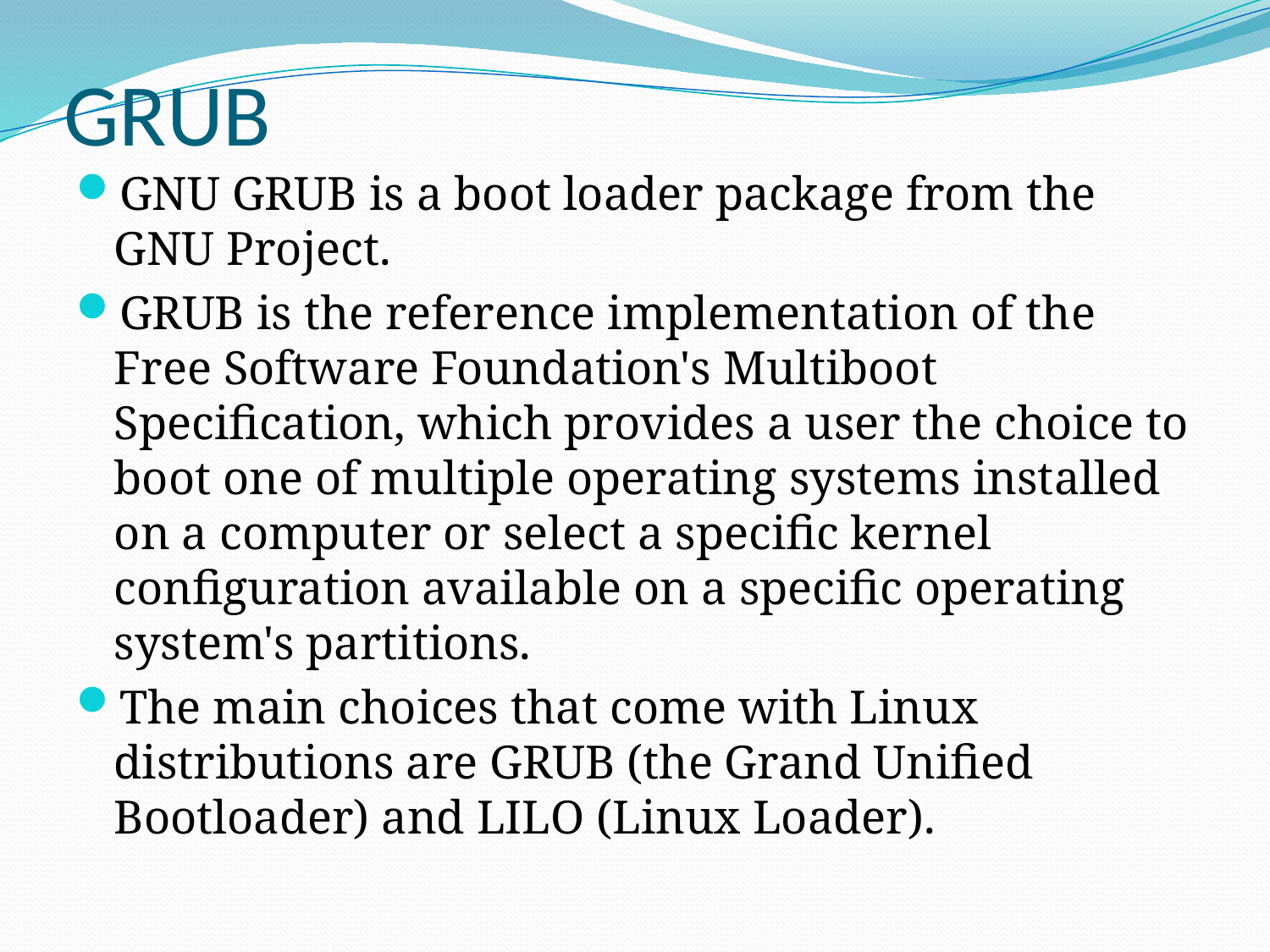

# GRUB
GNU GRUB is a boot loader package from the GNU Project.
GRUB is the reference implementation of the Free Software Foundation's Multiboot Specification, which provides a user the choice to boot one of multiple operating systems installed on a computer or select a specific kernel configuration available on a specific operating system's partitions.
The main choices that come with Linux distributions are GRUB (the Grand Unified Bootloader) and LILO (Linux Loader).